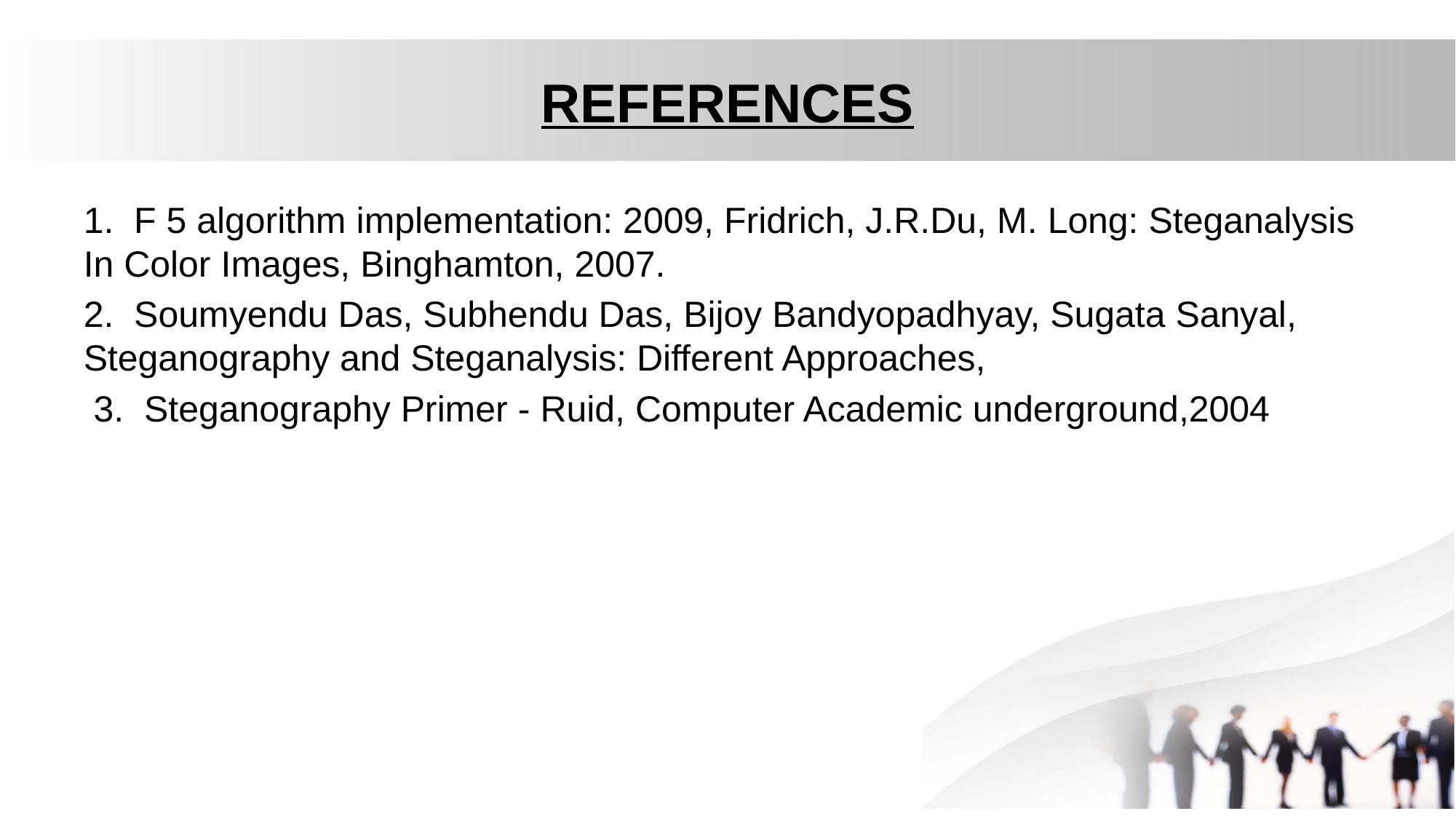

# REFERENCES
1.  F 5 algorithm implementation: 2009, Fridrich, J.R.Du, M. Long: Steganalysis In Color Images, Binghamton, 2007.
2.  Soumyendu Das, Subhendu Das, Bijoy Bandyopadhyay, Sugata Sanyal, Steganography and Steganalysis: Different Approaches,
 3.  Steganography Primer - Ruid, Computer Academic underground,2004